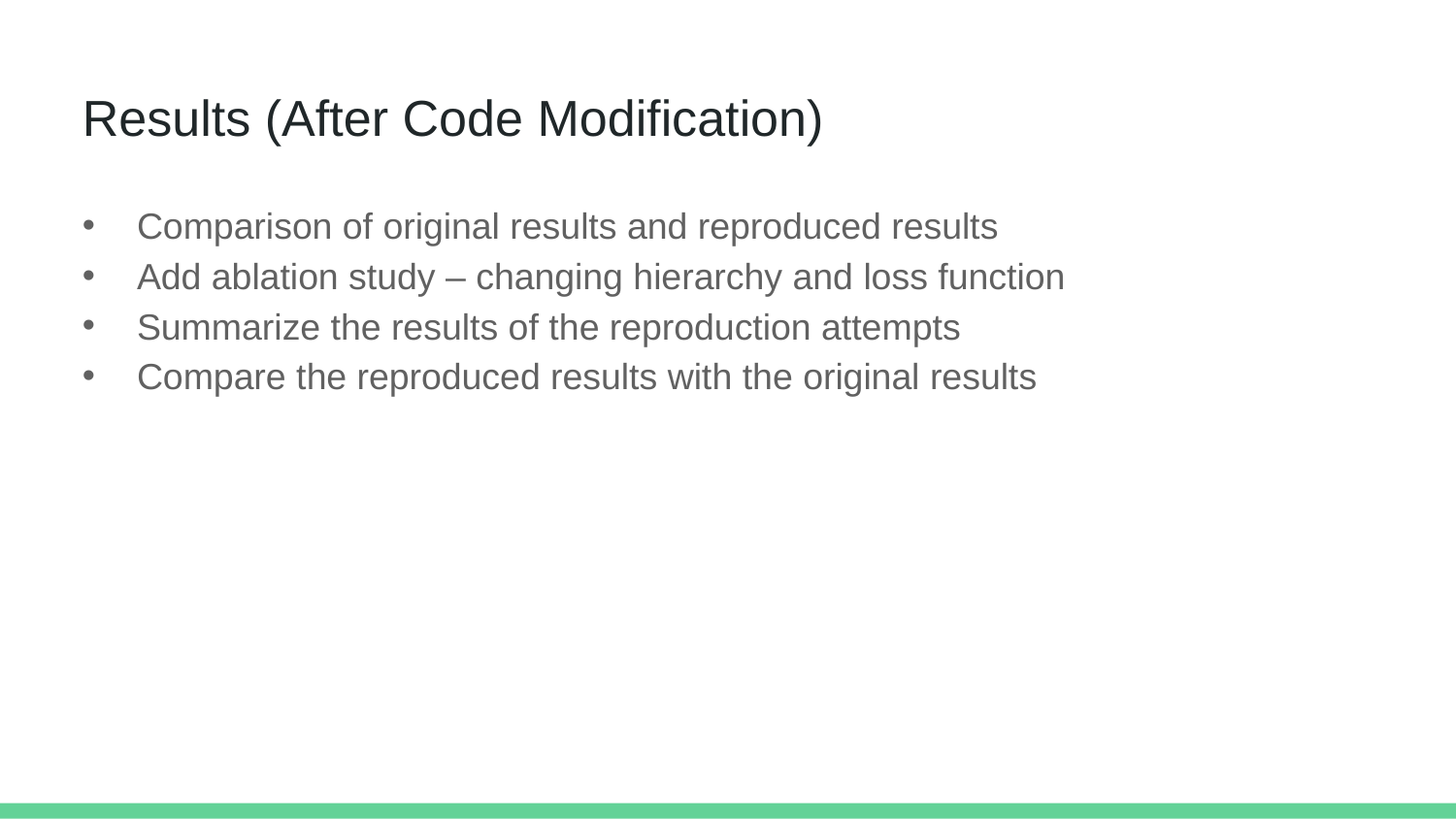

# Results (After Code Modification)
Comparison of original results and reproduced results
Add ablation study – changing hierarchy and loss function
Summarize the results of the reproduction attempts
Compare the reproduced results with the original results